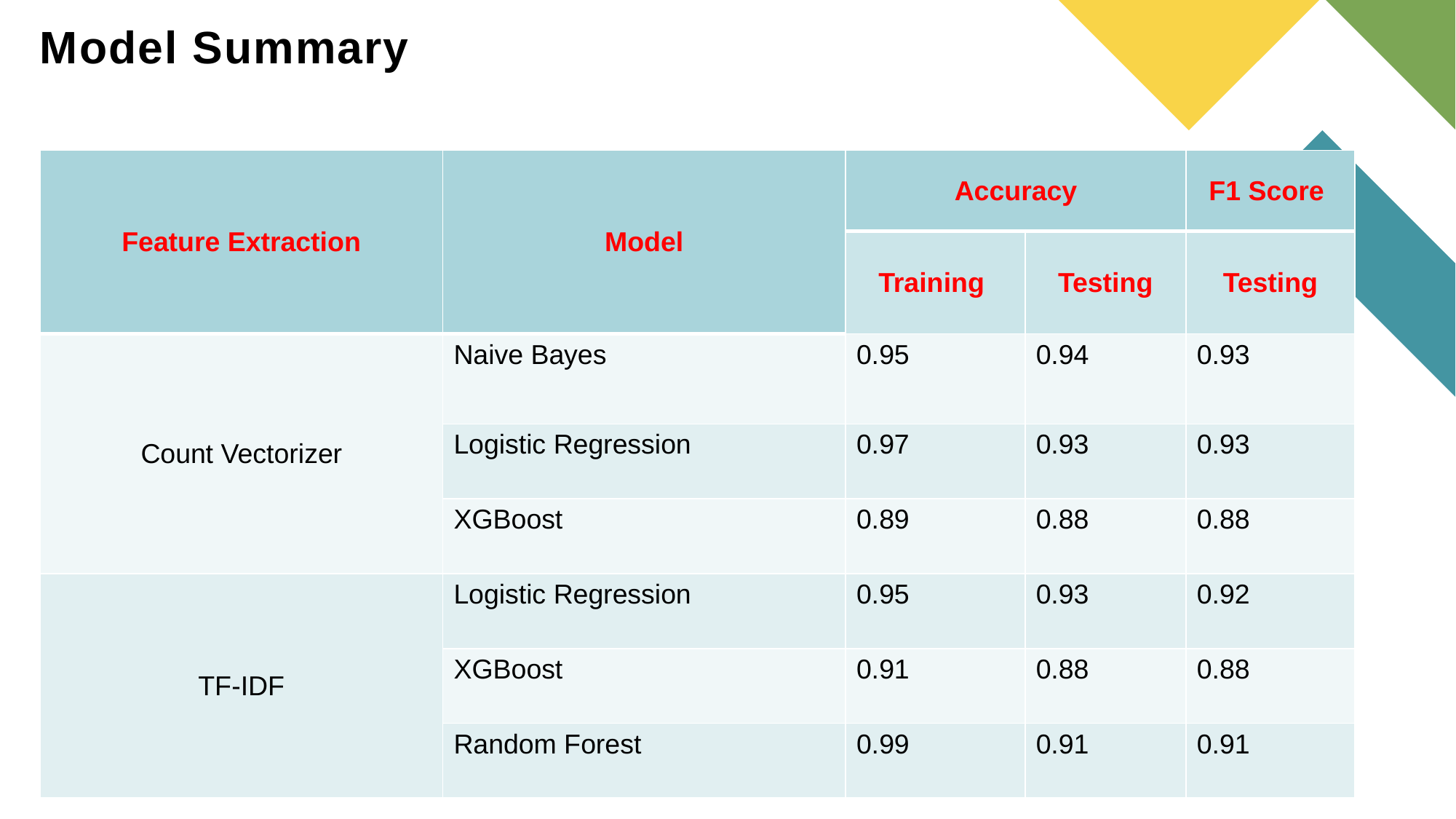

# Model Summary
| Feature Extraction | Model | Accuracy |  | F1 Score |
| --- | --- | --- | --- | --- |
|  |  | Training | Testing | Testing |
| Count Vectorizer | Naive Bayes | 0.95 | 0.94 | 0.93 |
|  | Logistic Regression | 0.97 | 0.93 | 0.93 |
|  | XGBoost | 0.89 | 0.88 | 0.88 |
| TF-IDF | Logistic Regression | 0.95 | 0.93 | 0.92 |
|  | XGBoost | 0.91 | 0.88 | 0.88 |
|  | Random Forest | 0.99 | 0.91 | 0.91 |
4
30 May, 2025